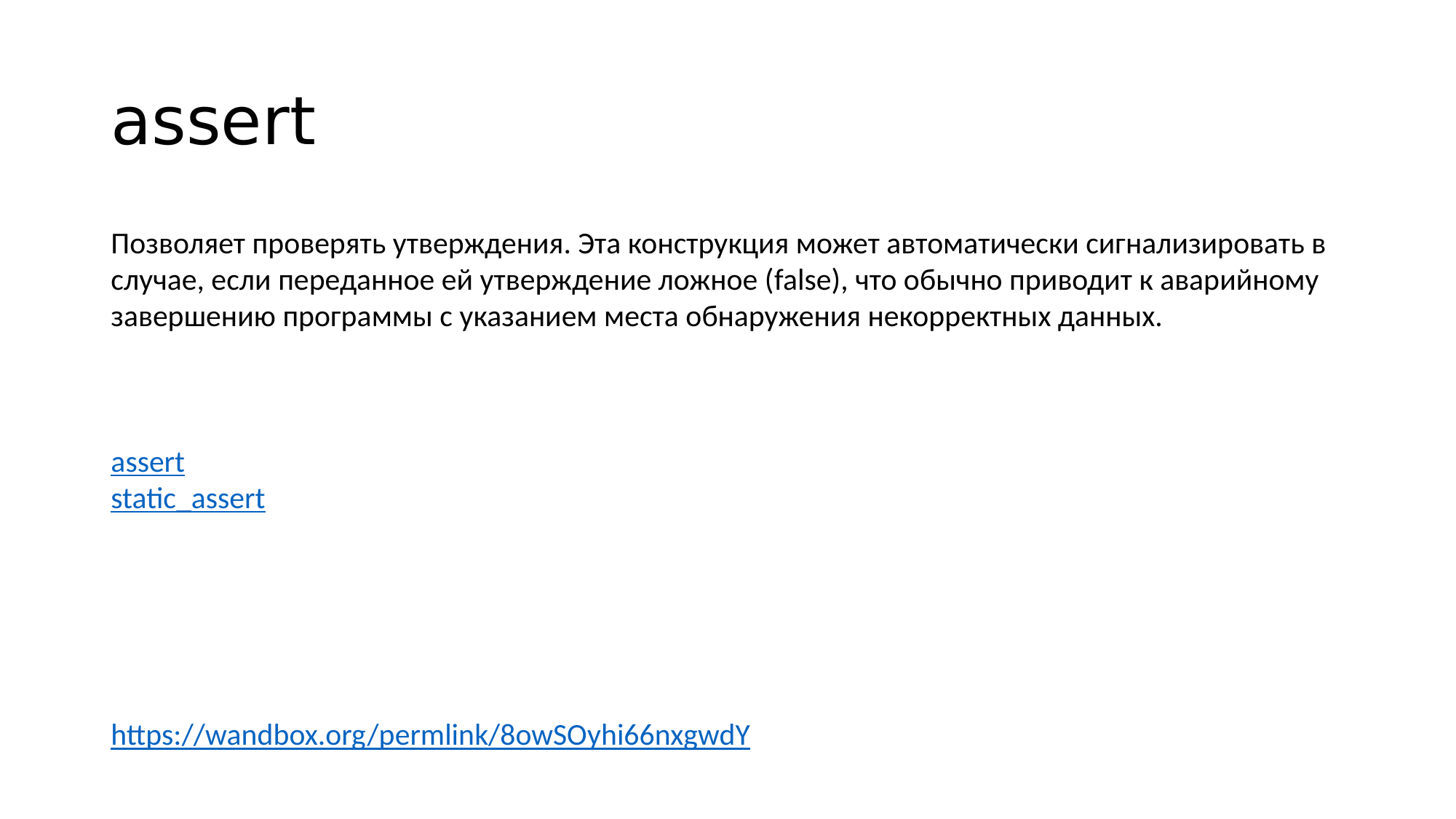

# assert
Позволяет проверять утверждения. Эта конструкция может автоматически сигнализировать в случае, если переданное ей утверждение ложное (false), что обычно приводит к аварийному завершению программы с указанием места обнаружения некорректных данных.

assert
static_assert

https://wandbox.org/permlink/8owSOyhi66nxgwdY